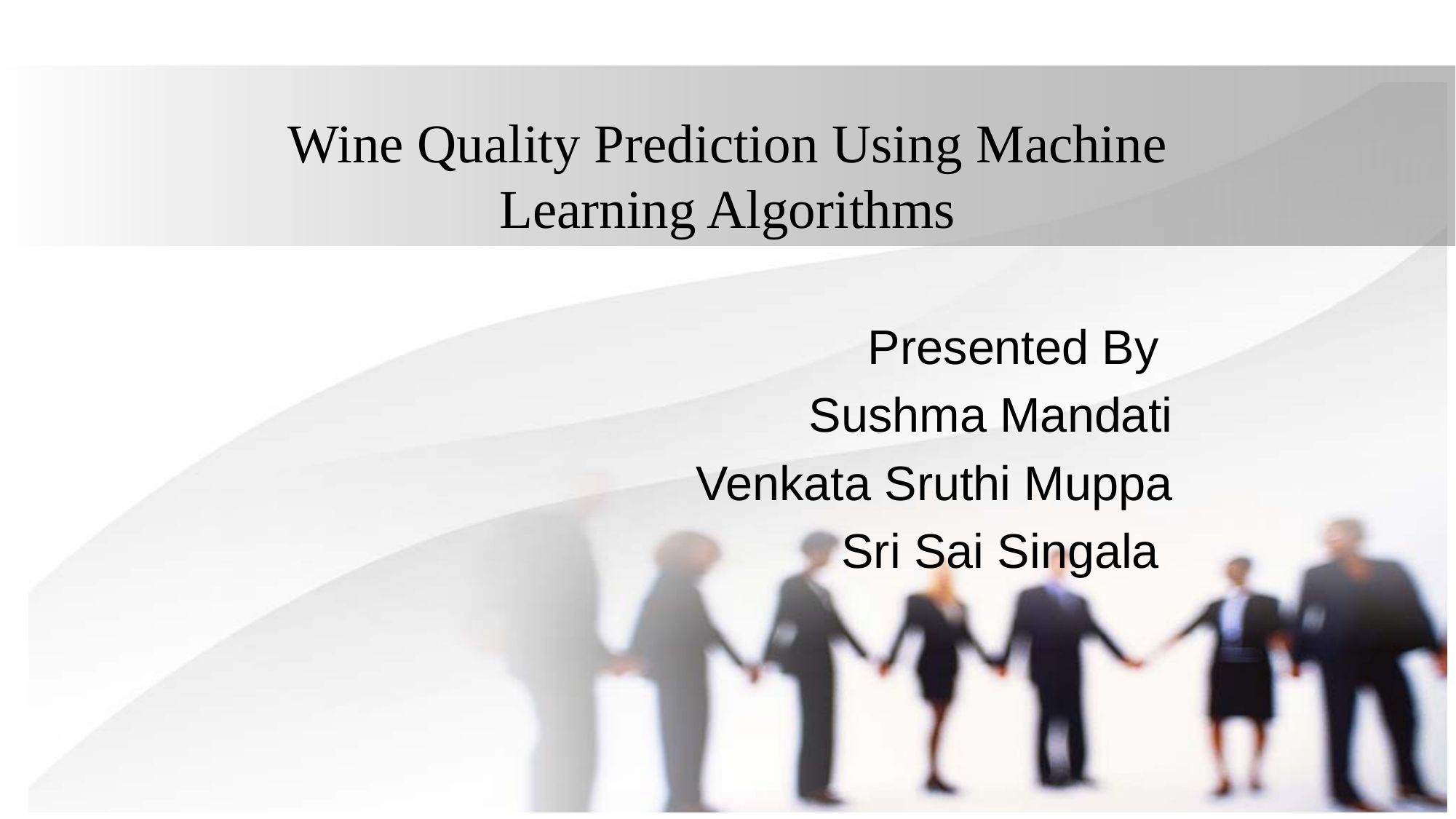

# Wine Quality Prediction Using Machine Learning Algorithms
Presented By
   Sushma Mandati
Venkata Sruthi Muppa
Sri Sai Singala
1